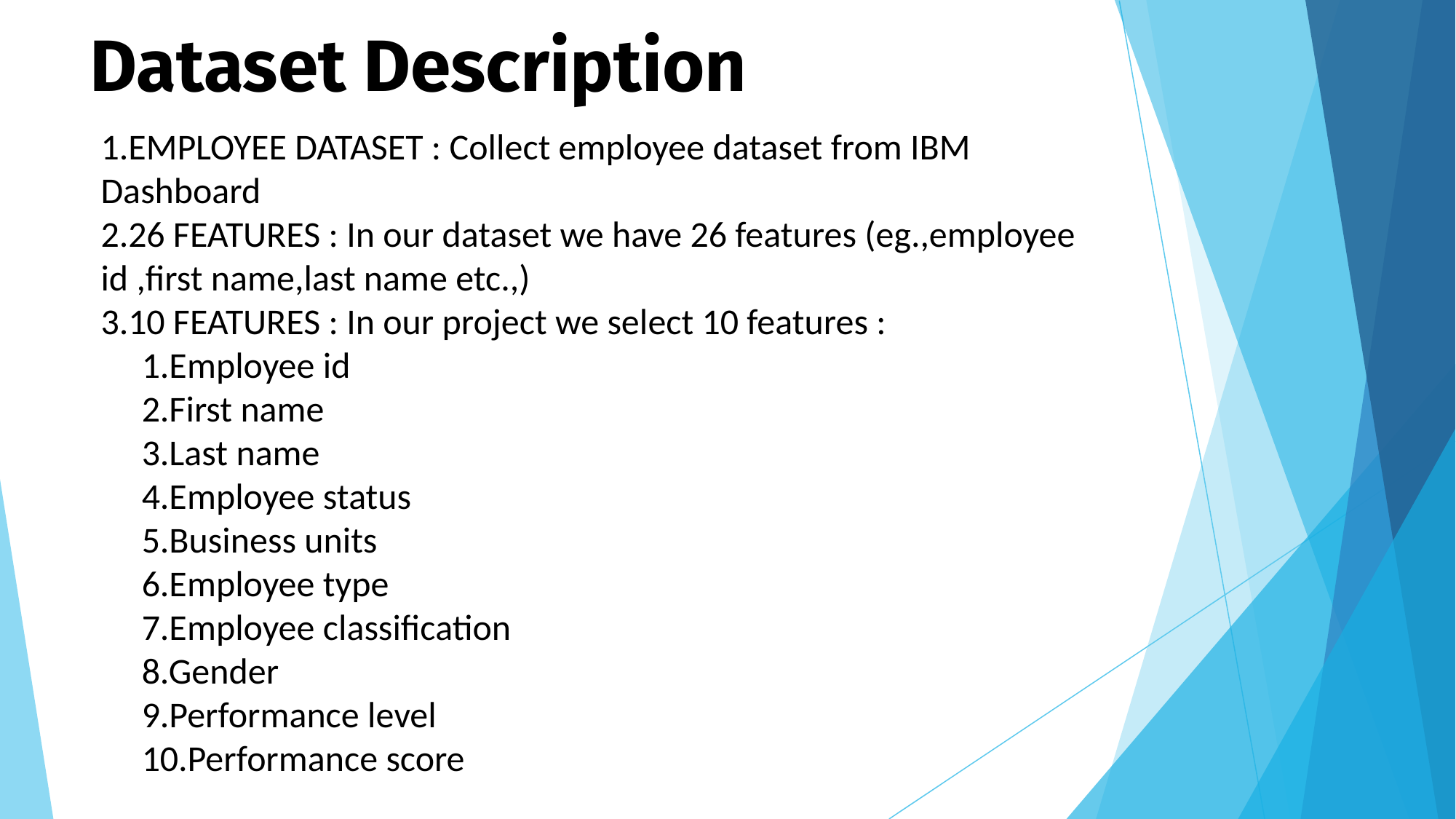

# Dataset Description
1.EMPLOYEE DATASET : Collect employee dataset from IBM Dashboard
2.26 FEATURES : In our dataset we have 26 features (eg.,employee id ,first name,last name etc.,)
3.10 FEATURES : In our project we select 10 features :
     1.Employee id
     2.First name
     3.Last name
     4.Employee status
     5.Business units
     6.Employee type
     7.Employee classification
     8.Gender
     9.Performance level
     10.Performance score